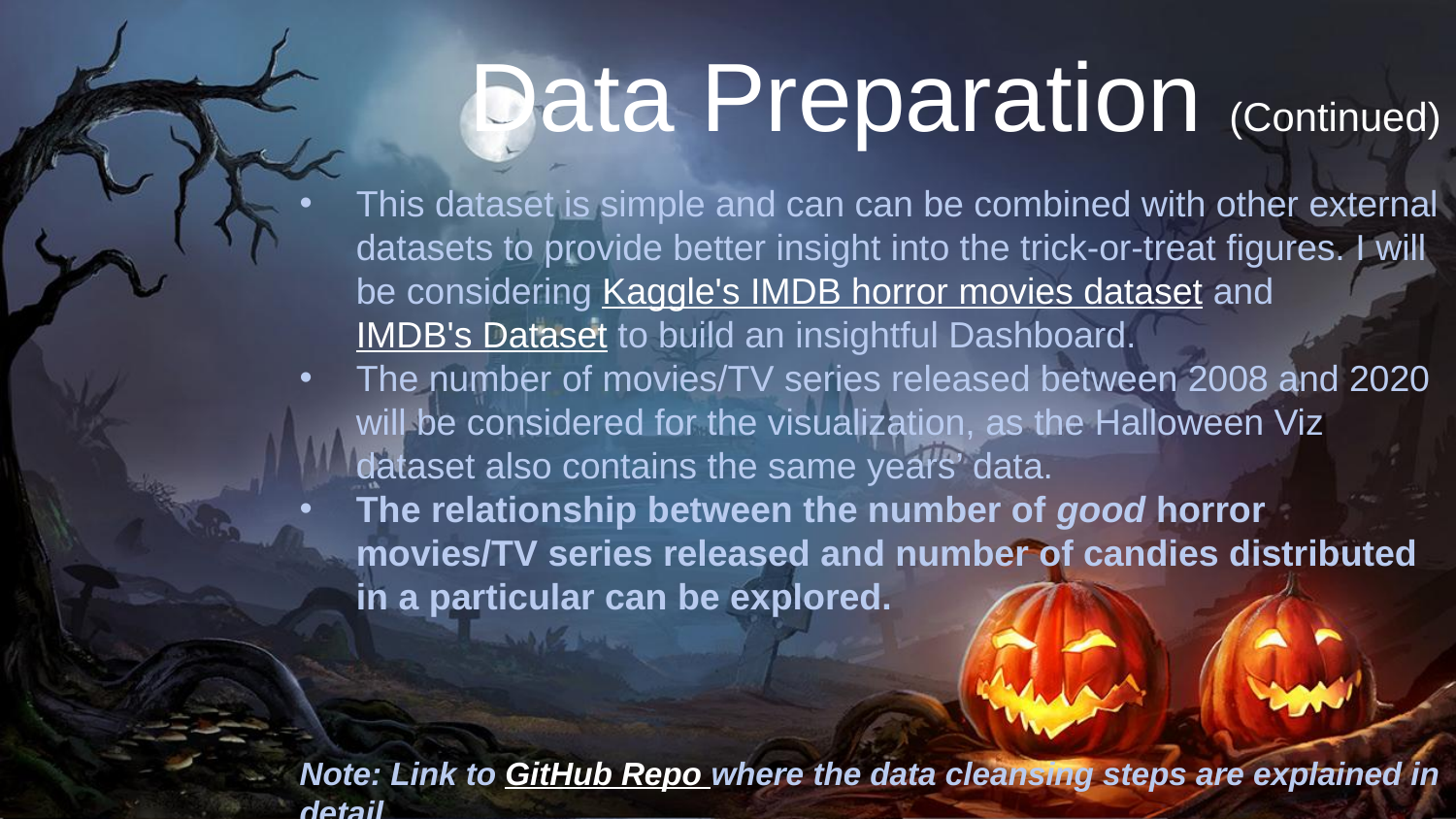

# Data Preparation (Continued)
This dataset is simple and can can be combined with other external datasets to provide better insight into the trick-or-treat figures. I will be considering Kaggle's IMDB horror movies dataset and IMDB's Dataset to build an insightful Dashboard.
The number of movies/TV series released between 2008 and 2020 will be considered for the visualization, as the Halloween Viz dataset also contains the same years’ data.
The relationship between the number of good horror movies/TV series released and number of candies distributed in a particular can be explored.

Note: Link to GitHub Repo where the data cleansing steps are explained in detail.